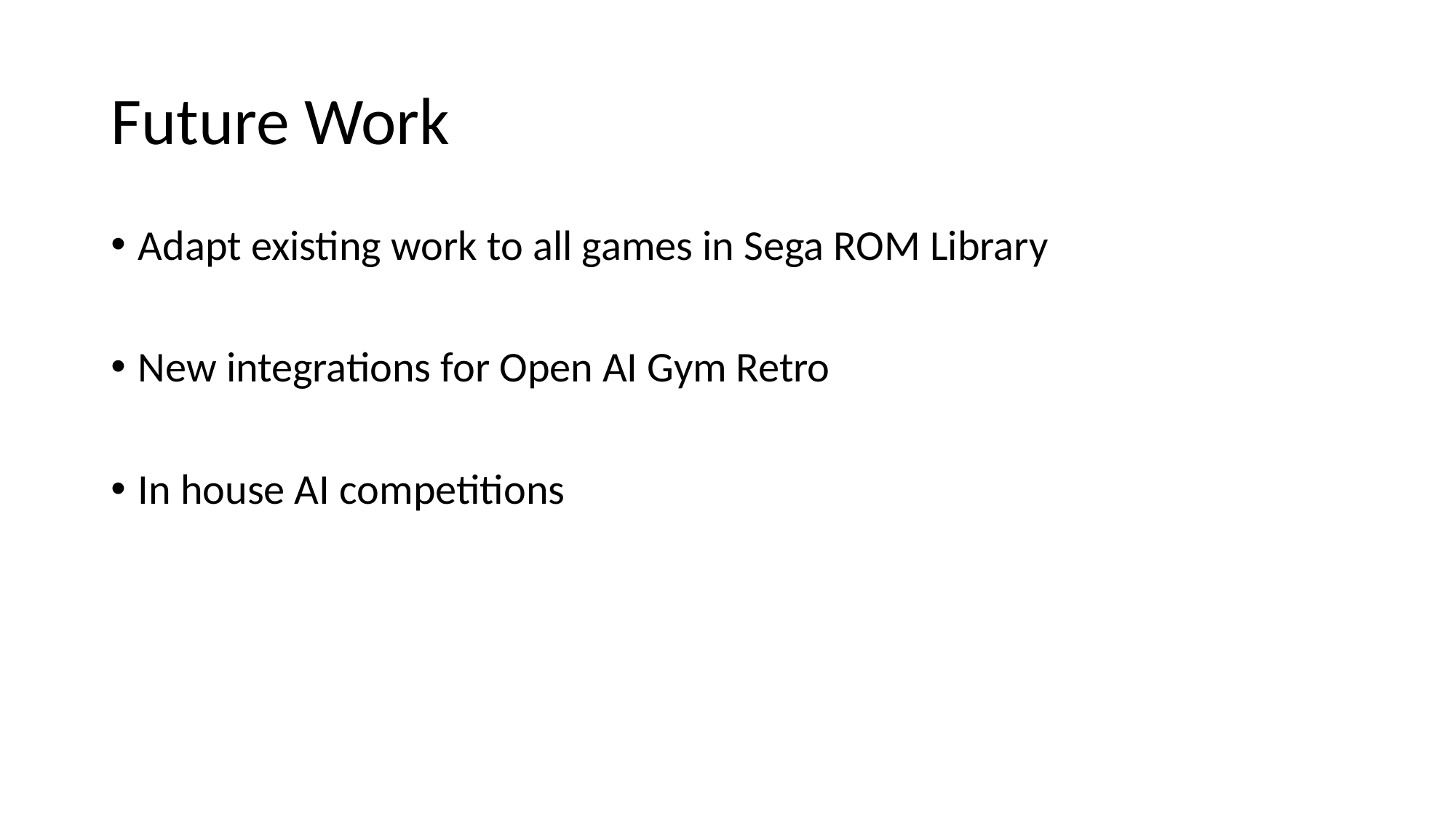

# Future Work
Adapt existing work to all games in Sega ROM Library

New integrations for Open AI Gym Retro

In house AI competitions